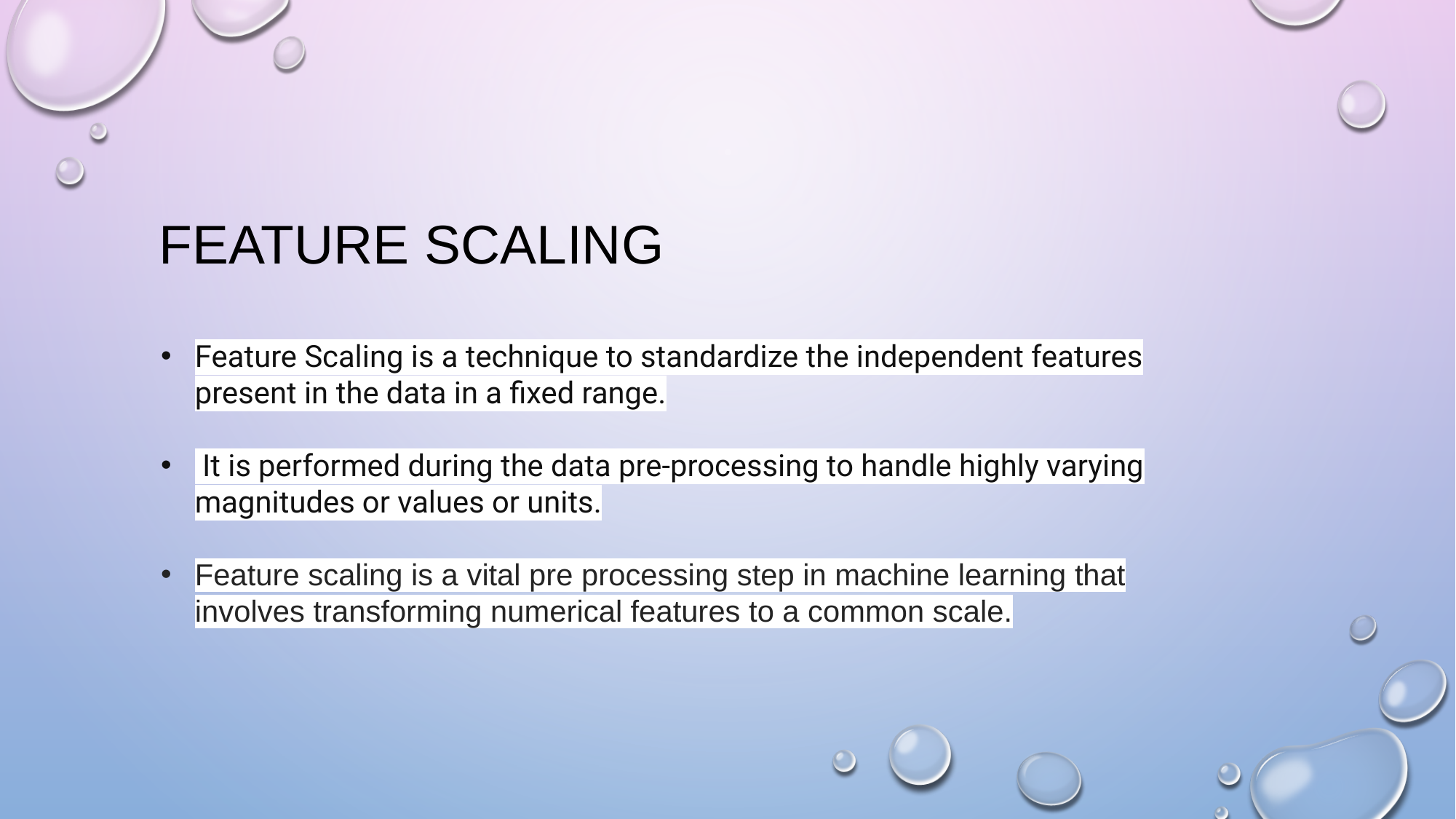

# Feature scaling
Feature Scaling is a technique to standardize the independent features present in the data in a fixed range.

 It is performed during the data pre-processing to handle highly varying magnitudes or values or units.

Feature scaling is a vital pre processing step in machine learning that involves transforming numerical features to a common scale.